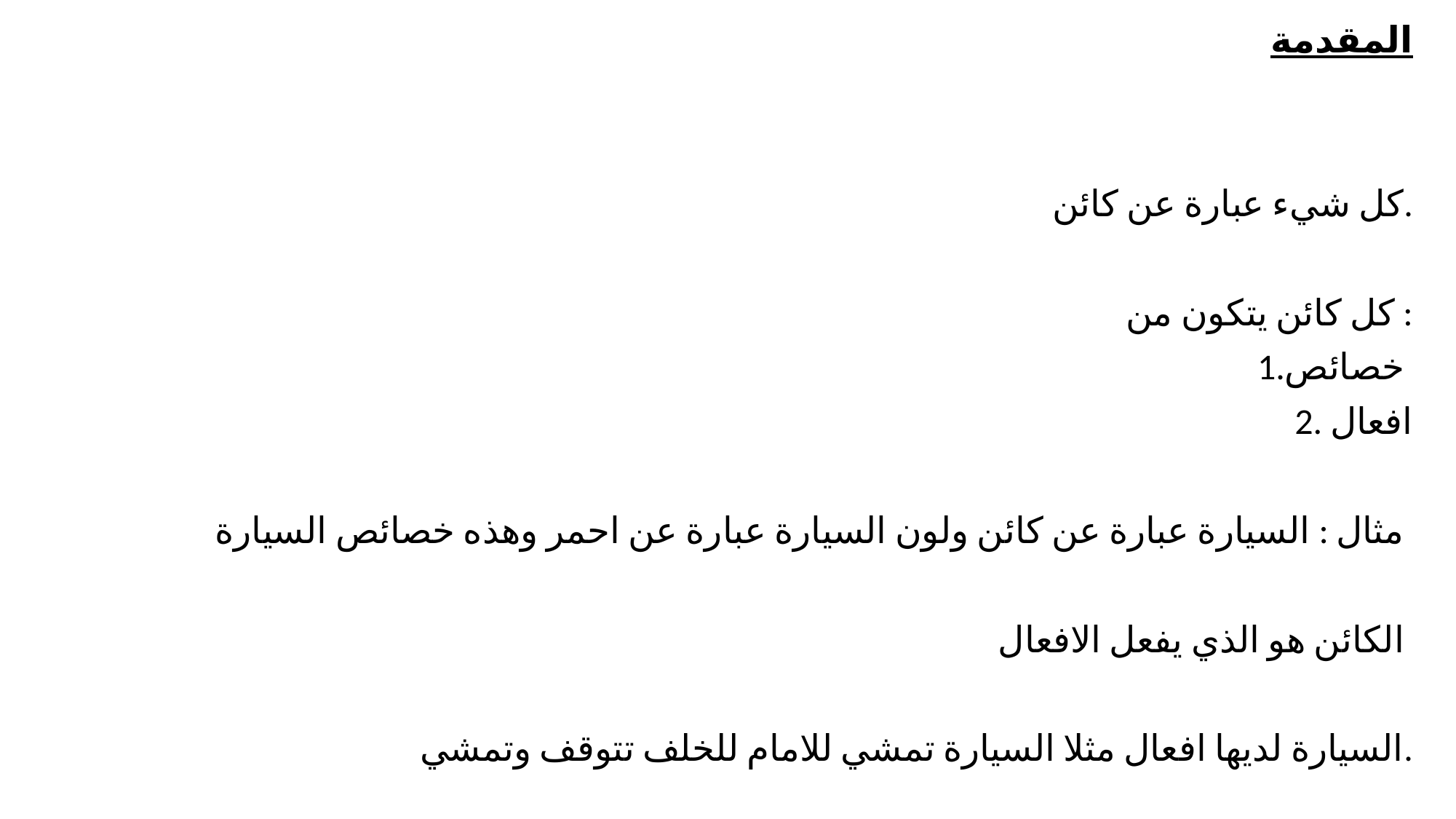

المقدمة

كل شيء عبارة عن كائن.

كل كائن يتكون من :
1.خصائص
2. افعال

مثال : السيارة عبارة عن كائن ولون السيارة عبارة عن احمر وهذه خصائص السيارة ​

الكائن هو الذي يفعل الافعال ​

السيارة لديها افعال مثلا السيارة تمشي للامام للخلف تتوقف وتمشي.

​